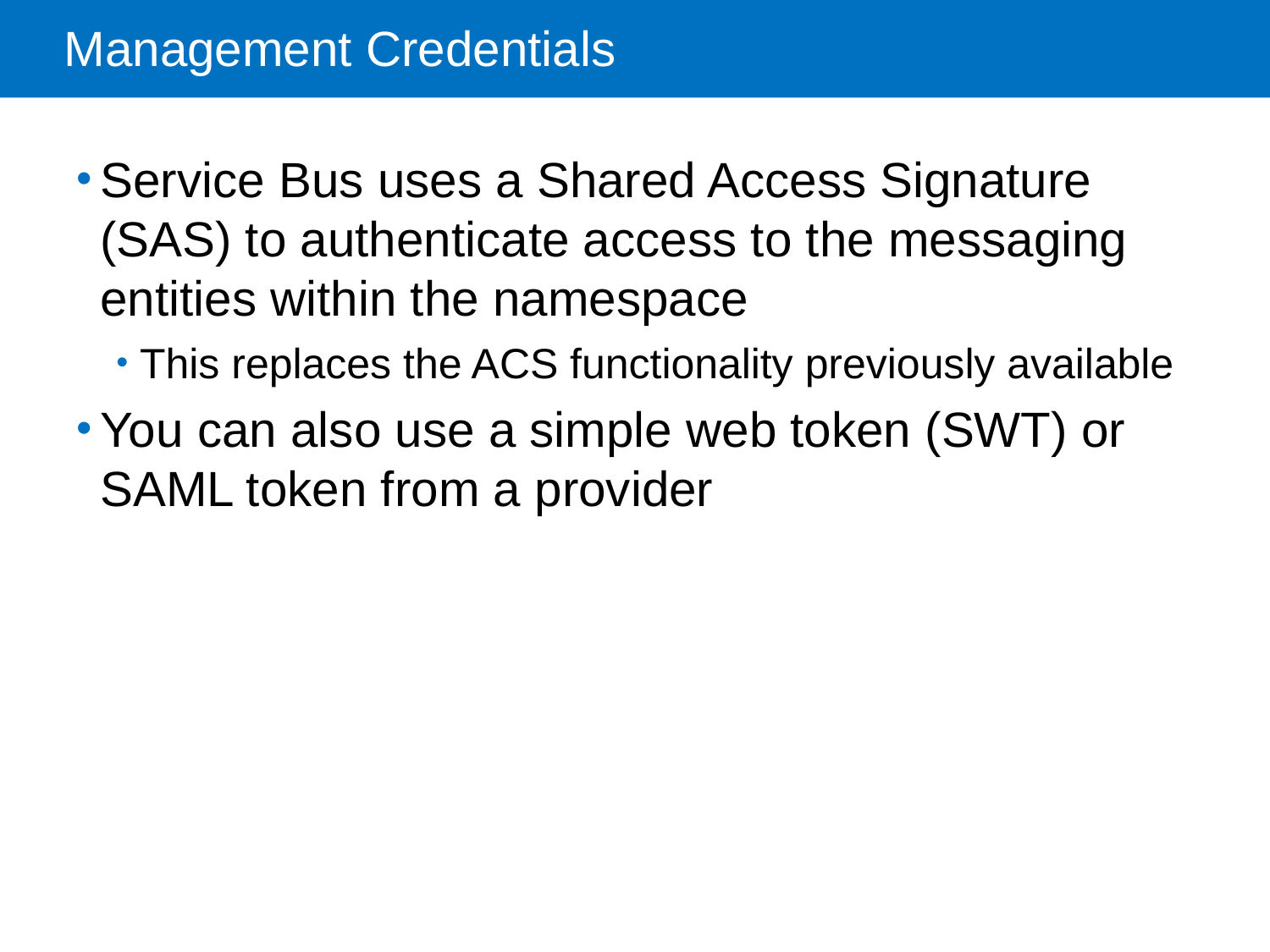

# Management Credentials
Service Bus uses a Shared Access Signature (SAS) to authenticate access to the messaging entities within the namespace
This replaces the ACS functionality previously available
You can also use a simple web token (SWT) or SAML token from a provider